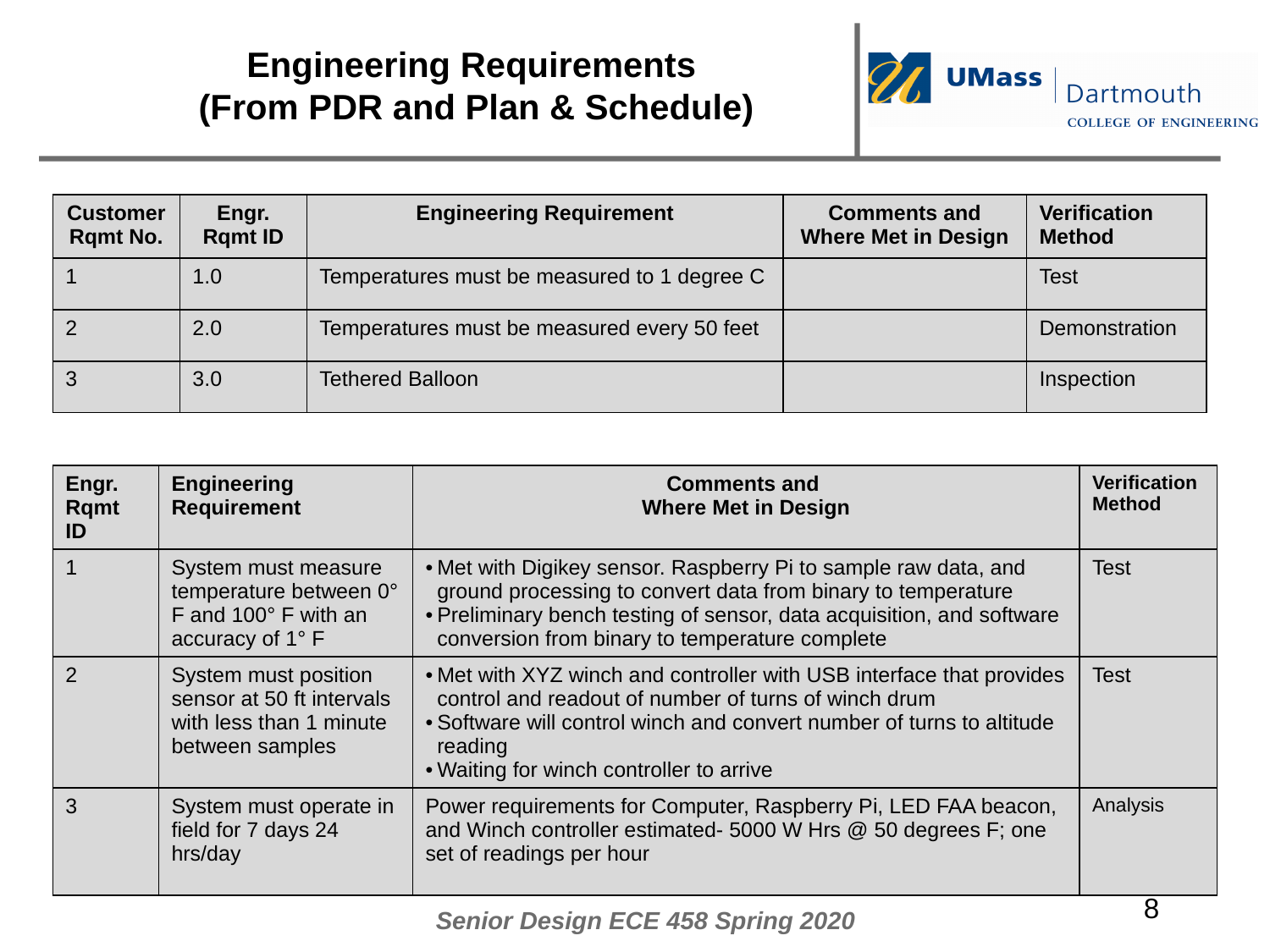

# Engineering Requirements (From PDR and Plan & Schedule)
| Customer Rqmt No. | Engr. Rqmt ID | Engineering Requirement | Comments and Where Met in Design | Verification Method |
| --- | --- | --- | --- | --- |
| 1 | 1.0 | Temperatures must be measured to 1 degree C |  | Test |
| 2 | 2.0 | Temperatures must be measured every 50 feet |  | Demonstration |
| 3 | 3.0 | Tethered Balloon |  | Inspection |
| Engr. Rqmt ID | Engineering Requirement | Comments and Where Met in Design | Verification Method |
| --- | --- | --- | --- |
| 1 | System must measure temperature between 0° F and 100° F with an accuracy of 1° F | Met with Digikey sensor. Raspberry Pi to sample raw data, and ground processing to convert data from binary to temperature Preliminary bench testing of sensor, data acquisition, and software conversion from binary to temperature complete | Test |
| 2 | System must position sensor at 50 ft intervals with less than 1 minute between samples | Met with XYZ winch and controller with USB interface that provides control and readout of number of turns of winch drum Software will control winch and convert number of turns to altitude reading Waiting for winch controller to arrive | Test |
| 3 | System must operate in field for 7 days 24 hrs/day | Power requirements for Computer, Raspberry Pi, LED FAA beacon, and Winch controller estimated- 5000 W Hrs @ 50 degrees F; one set of readings per hour | Analysis |